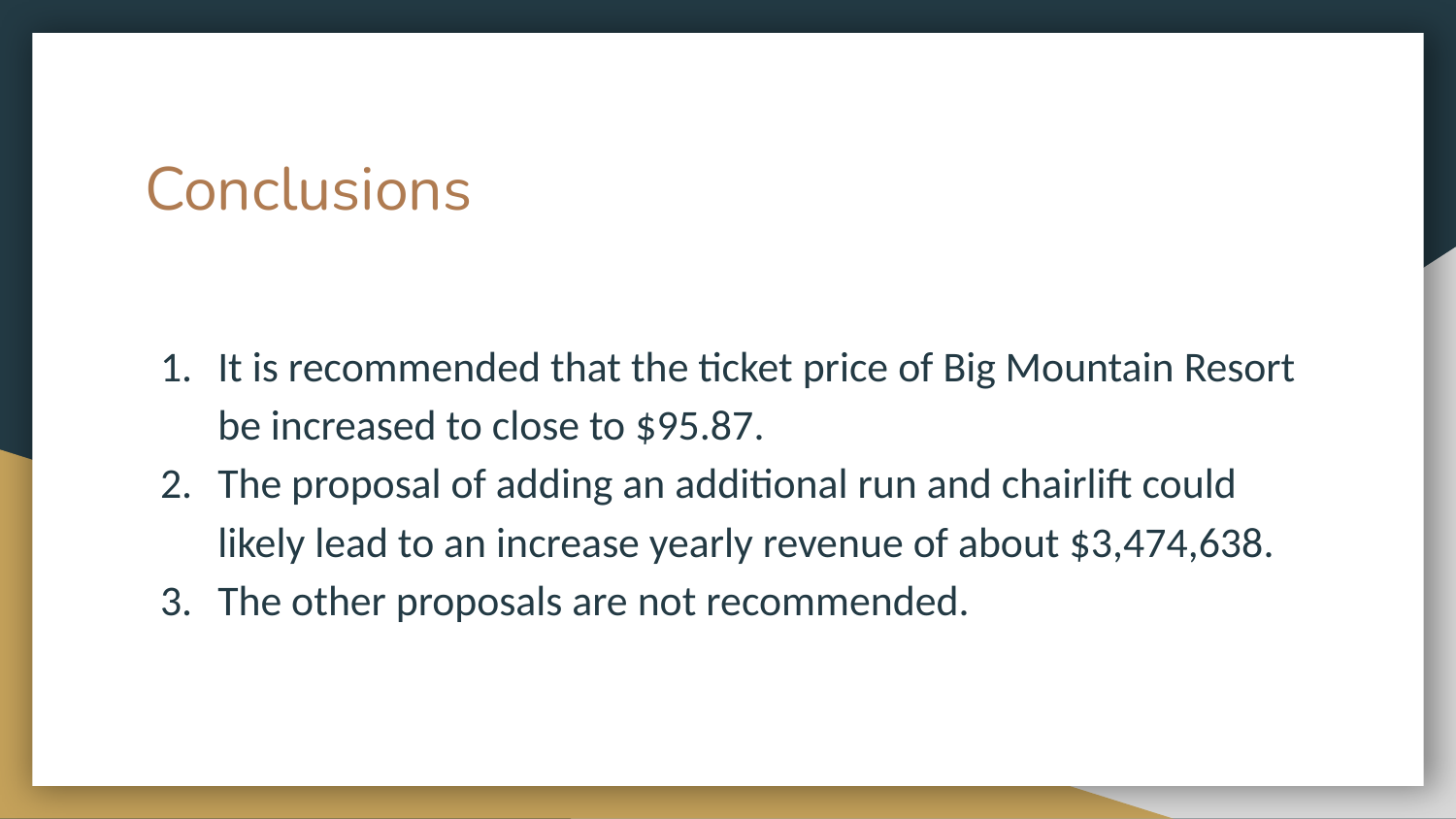

# Conclusions
It is recommended that the ticket price of Big Mountain Resort be increased to close to $95.87.
The proposal of adding an additional run and chairlift could likely lead to an increase yearly revenue of about $3,474,638.
The other proposals are not recommended.